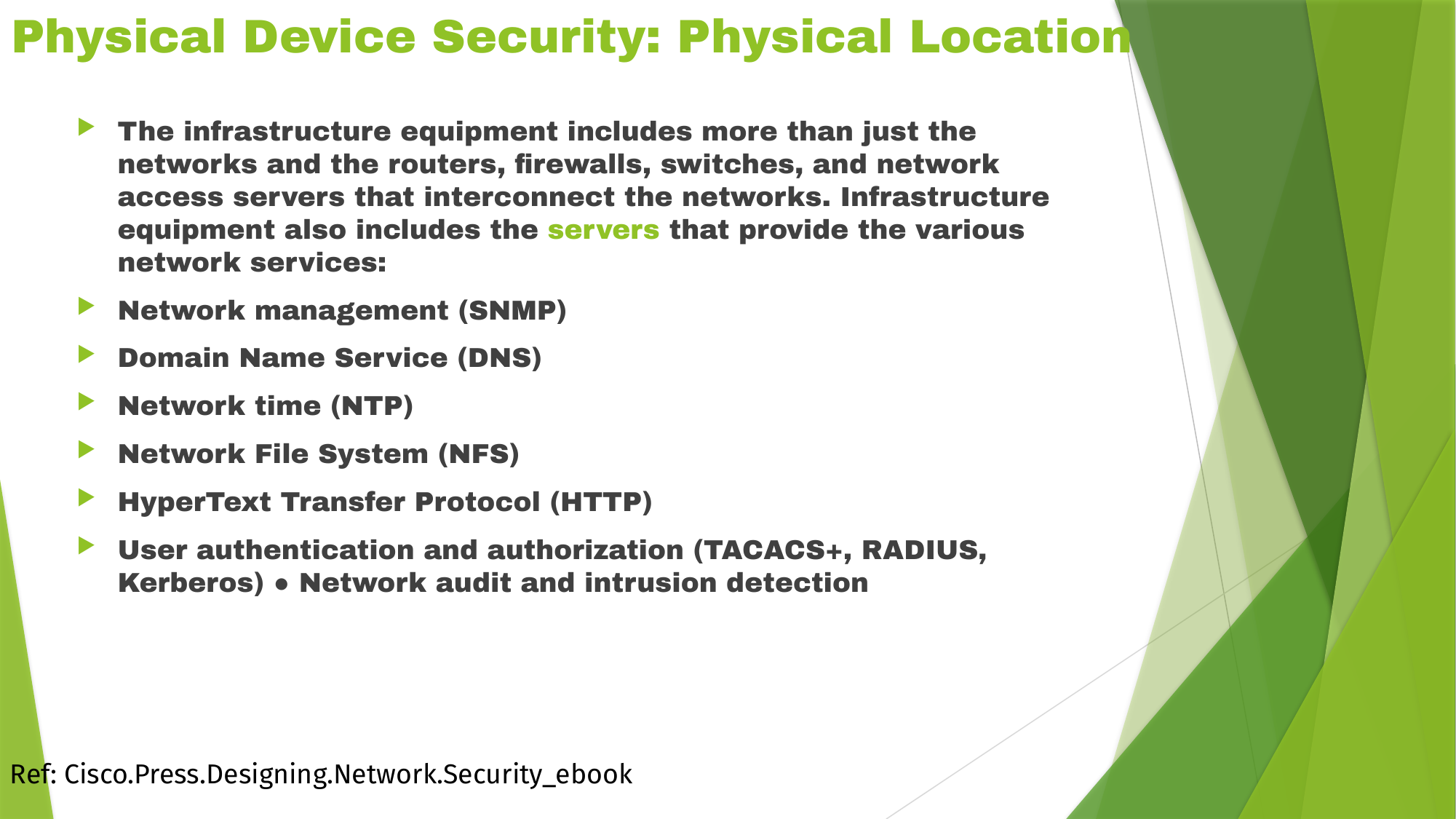

# Physical Device Security: Physical Location
The infrastructure equipment includes more than just the networks and the routers, firewalls, switches, and network access servers that interconnect the networks. Infrastructure equipment also includes the servers that provide the various network services:
Network management (SNMP)
Domain Name Service (DNS)
Network time (NTP)
Network File System (NFS)
HyperText Transfer Protocol (HTTP)
User authentication and authorization (TACACS+, RADIUS, Kerberos) ● Network audit and intrusion detection
Ref: Cisco.Press.Designing.Network.Security_ebook